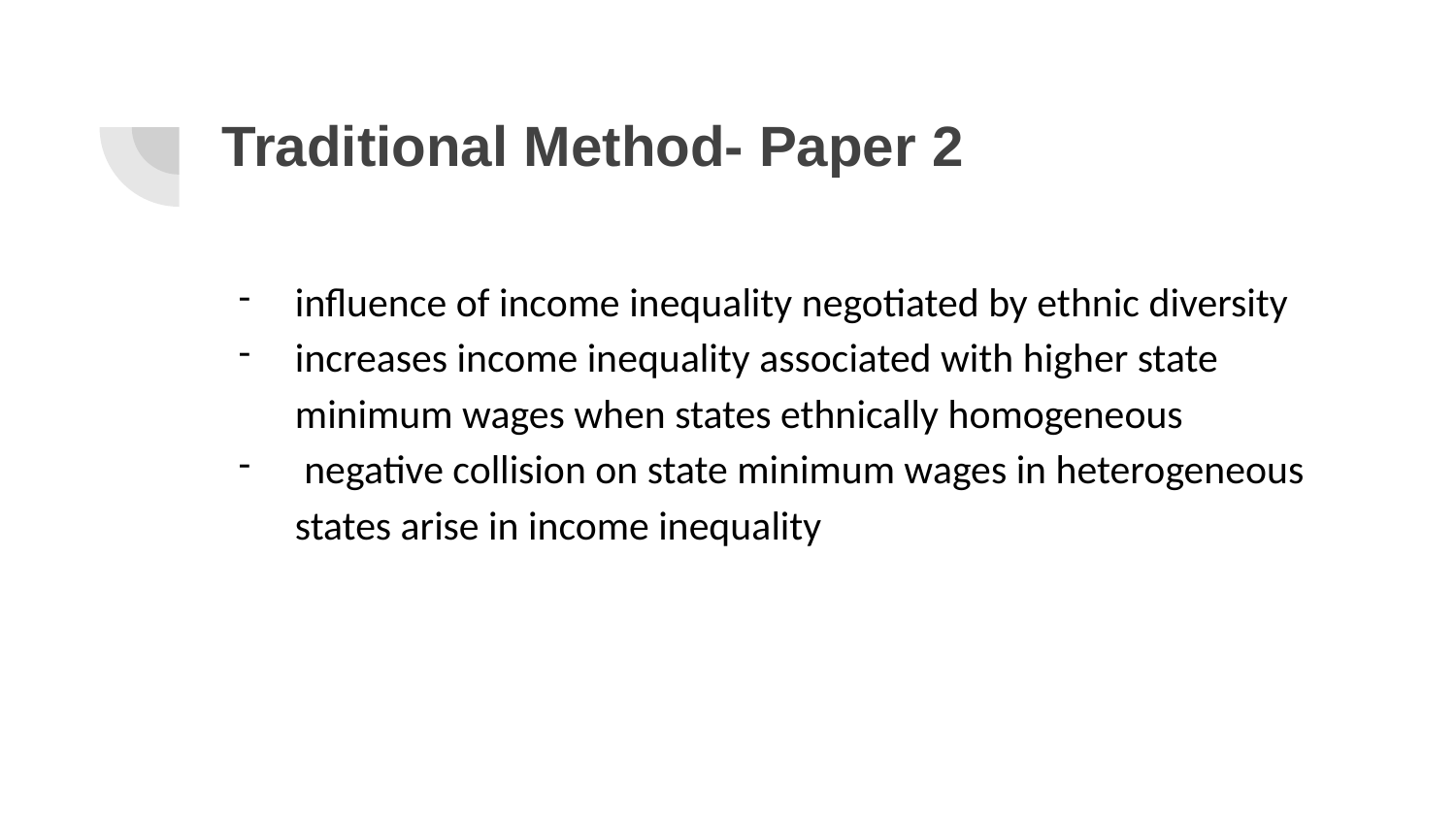

# Traditional Method- Paper 2

influence of income inequality negotiated by ethnic diversity
increases income inequality associated with higher state minimum wages when states ethnically homogeneous
 negative collision on state minimum wages in heterogeneous states arise in income inequality